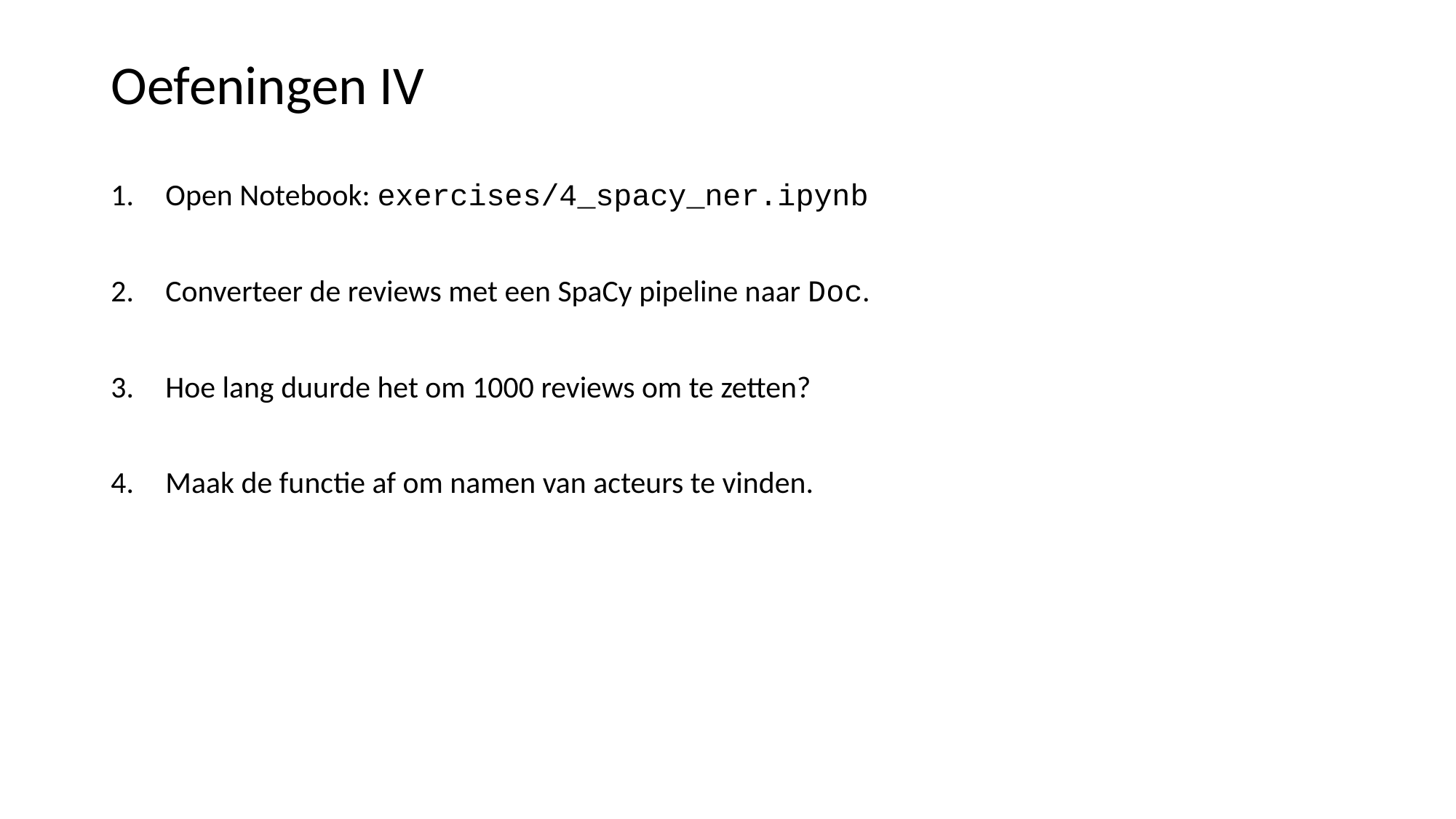

# Oefeningen IV
Open Notebook: exercises/4_spacy_ner.ipynb

Converteer de reviews met een SpaCy pipeline naar Doc.

Hoe lang duurde het om 1000 reviews om te zetten?

Maak de functie af om namen van acteurs te vinden.